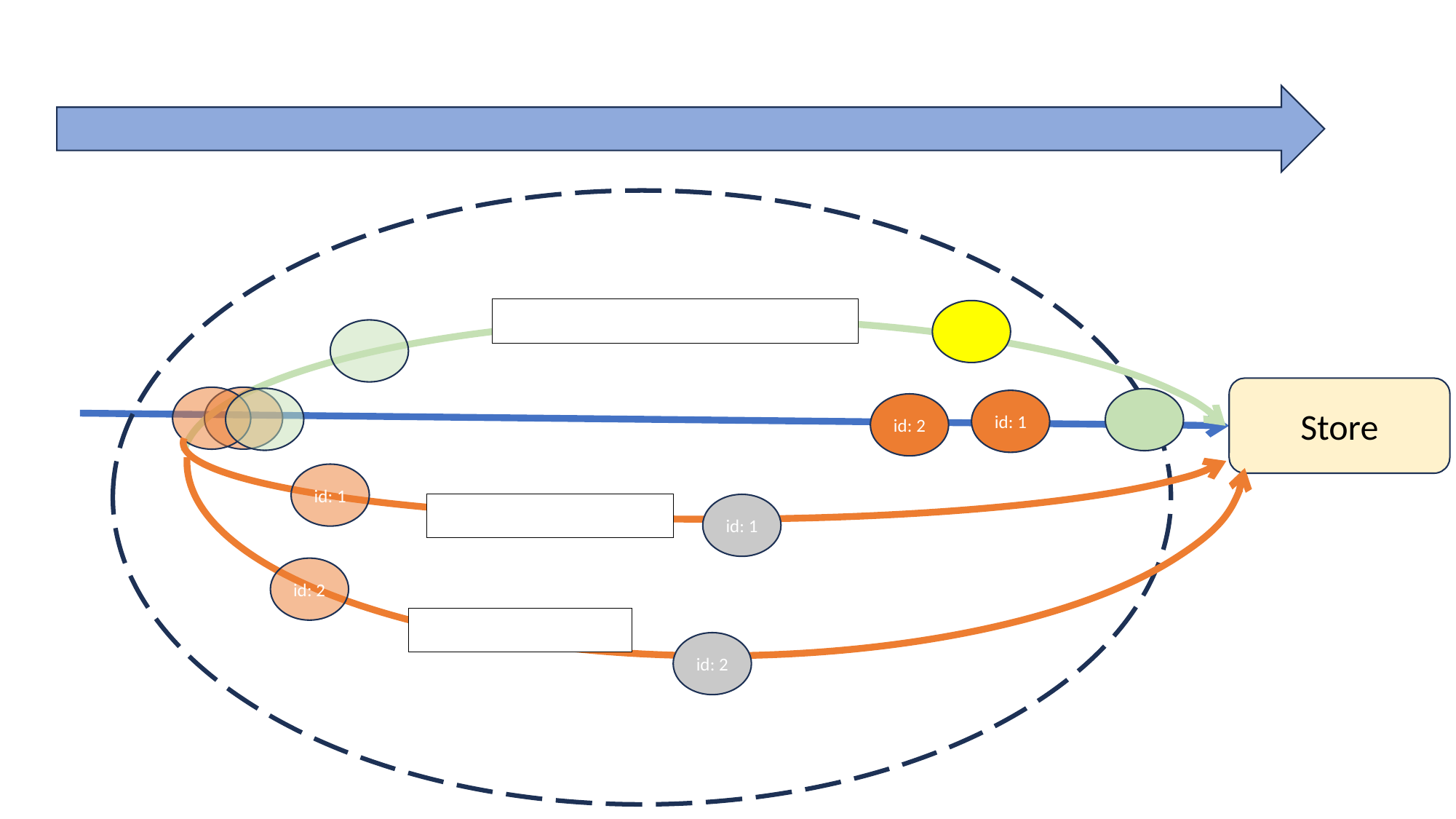

Store

id: 1
id: 2
id: 1

id: 1
id: 2

id: 2